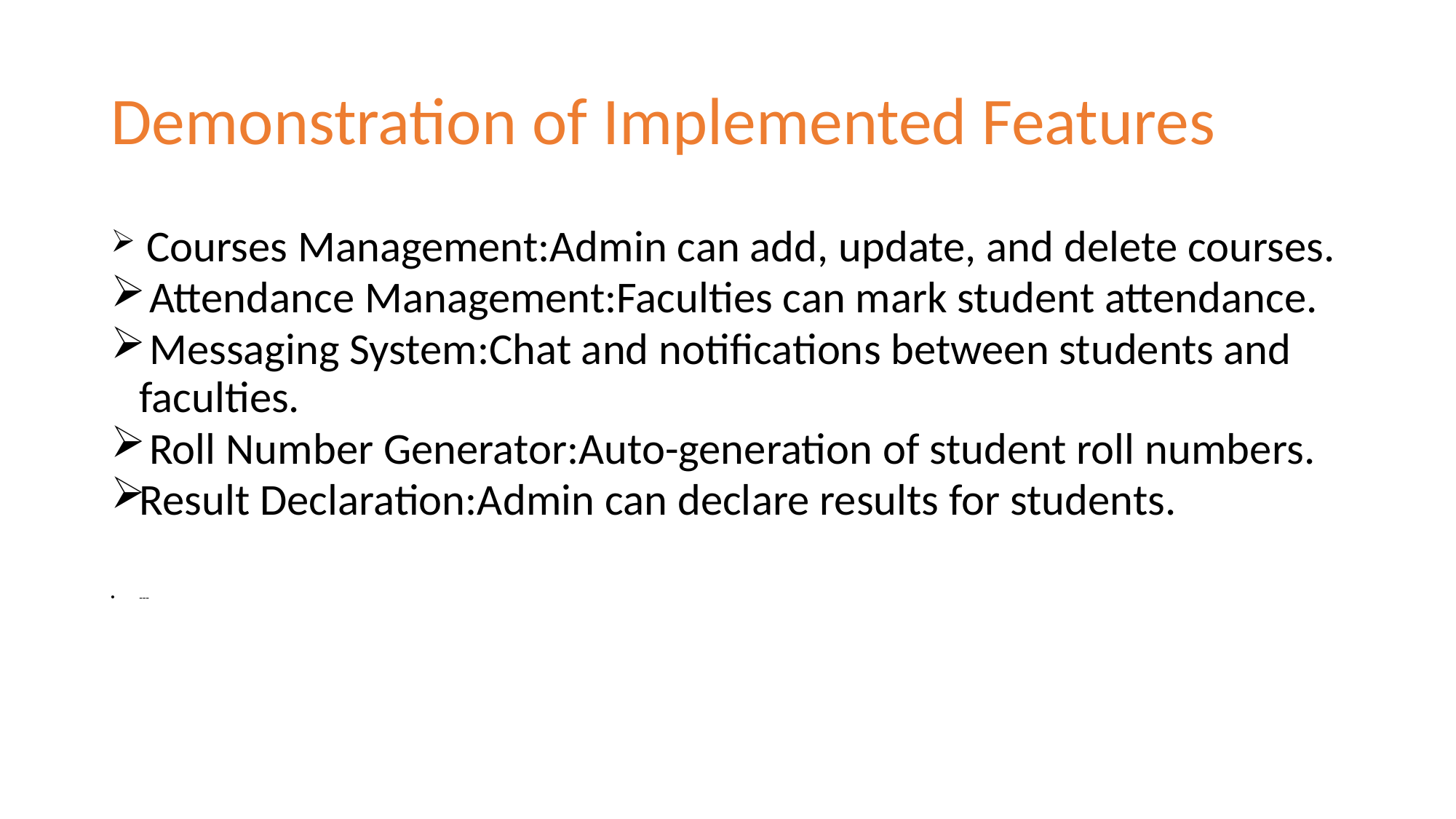

# Demonstration of Implemented Features
 Courses Management:Admin can add, update, and delete courses.
 Attendance Management:Faculties can mark student attendance.
 Messaging System:Chat and notifications between students and faculties.
 Roll Number Generator:Auto-generation of student roll numbers.
Result Declaration:Admin can declare results for students.

---